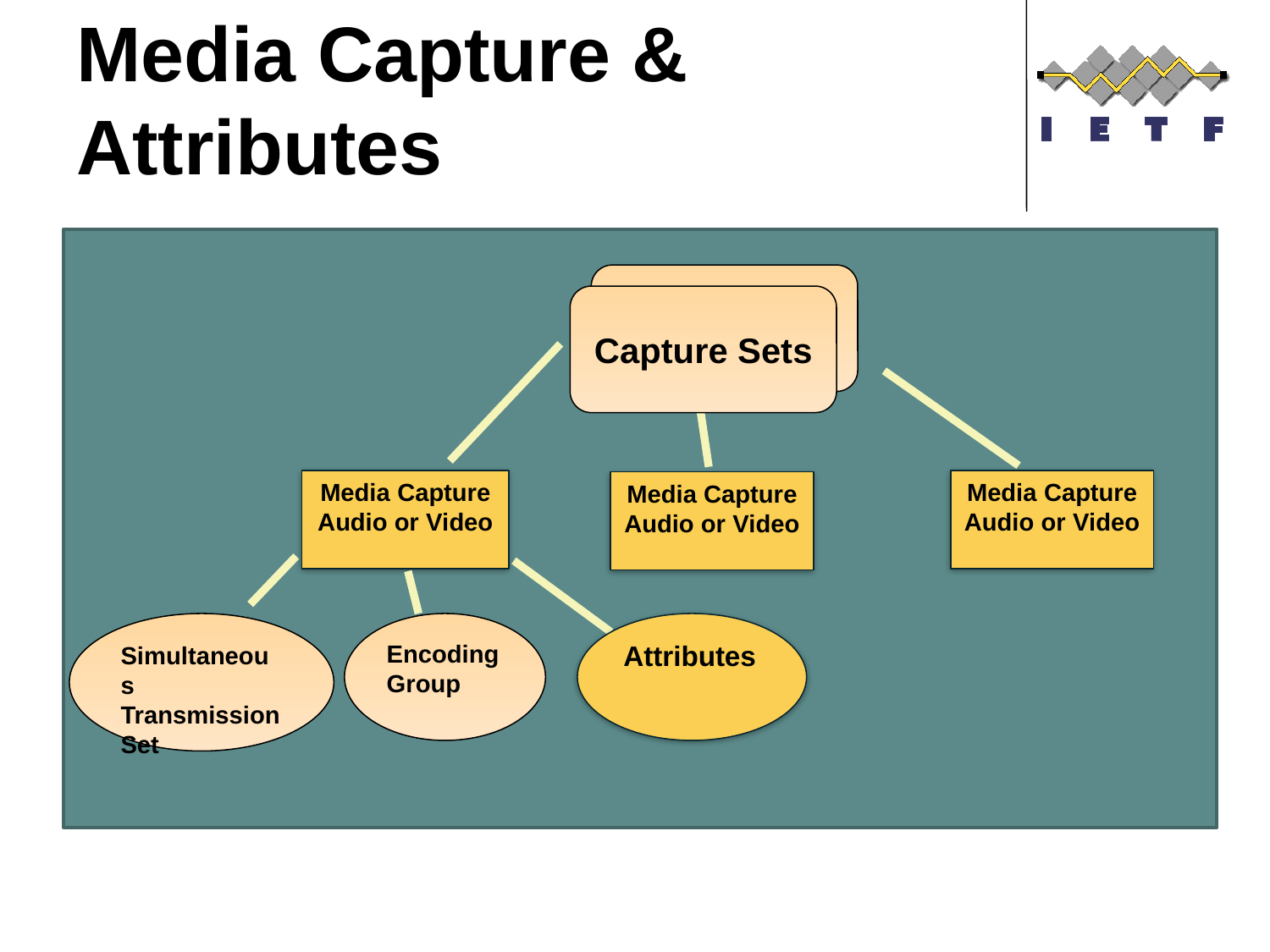

# Media Capture & Attributes

Capture Sets
Media Capture
Audio or Video
Media Capture
Audio or Video

Media Capture
Audio or Video

Simultaneous Transmission Set
Encoding
Group
Attributes